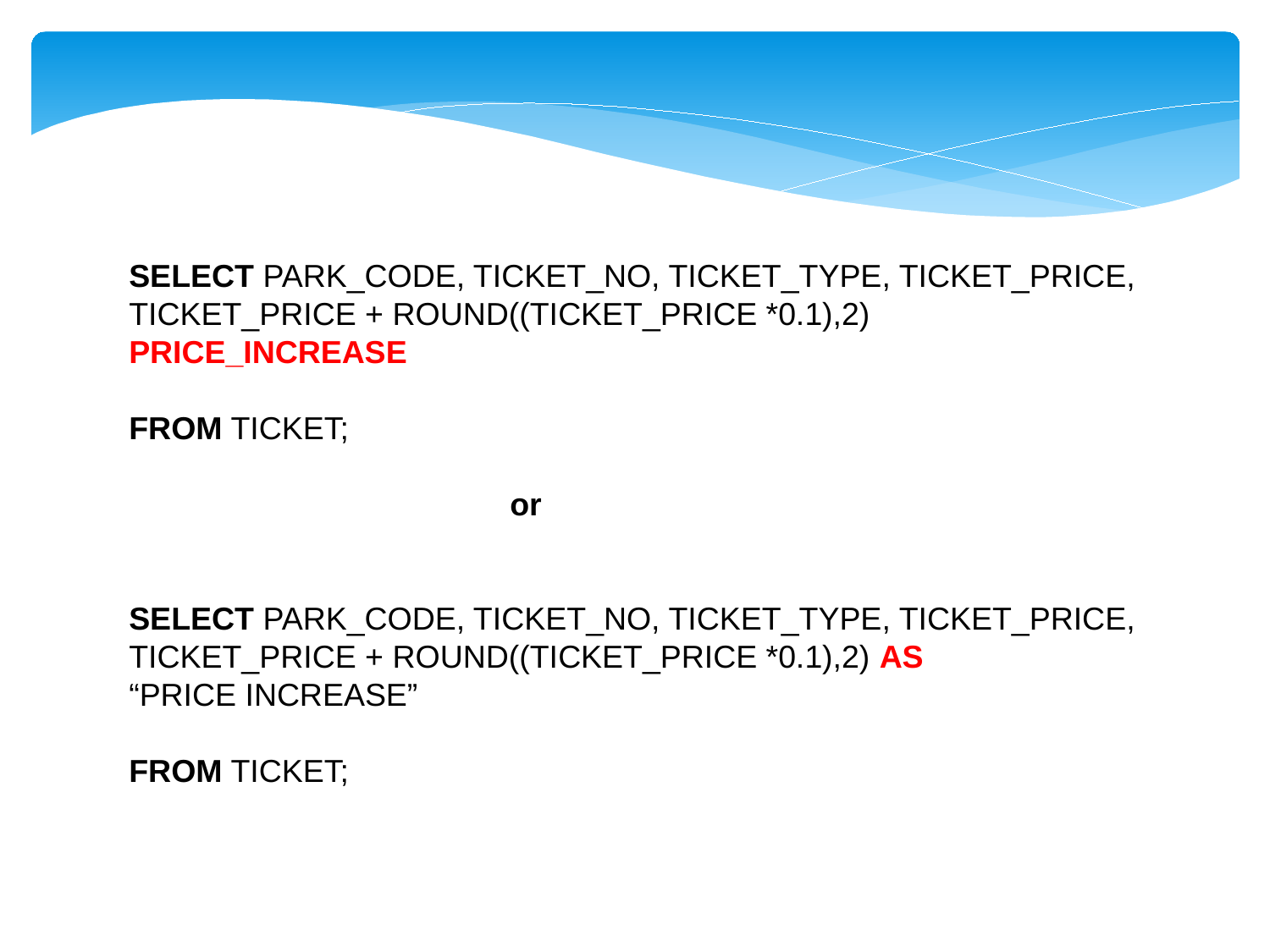

SELECT PARK_CODE, TICKET_NO, TICKET_TYPE, TICKET_PRICE, TICKET_PRICE + ROUND((TICKET_PRICE *0.1),2) PRICE_INCREASE

FROM TICKET;

			or

SELECT PARK_CODE, TICKET_NO, TICKET_TYPE, TICKET_PRICE, TICKET_PRICE + ROUND((TICKET_PRICE *0.1),2) AS
“PRICE INCREASE”

FROM TICKET;